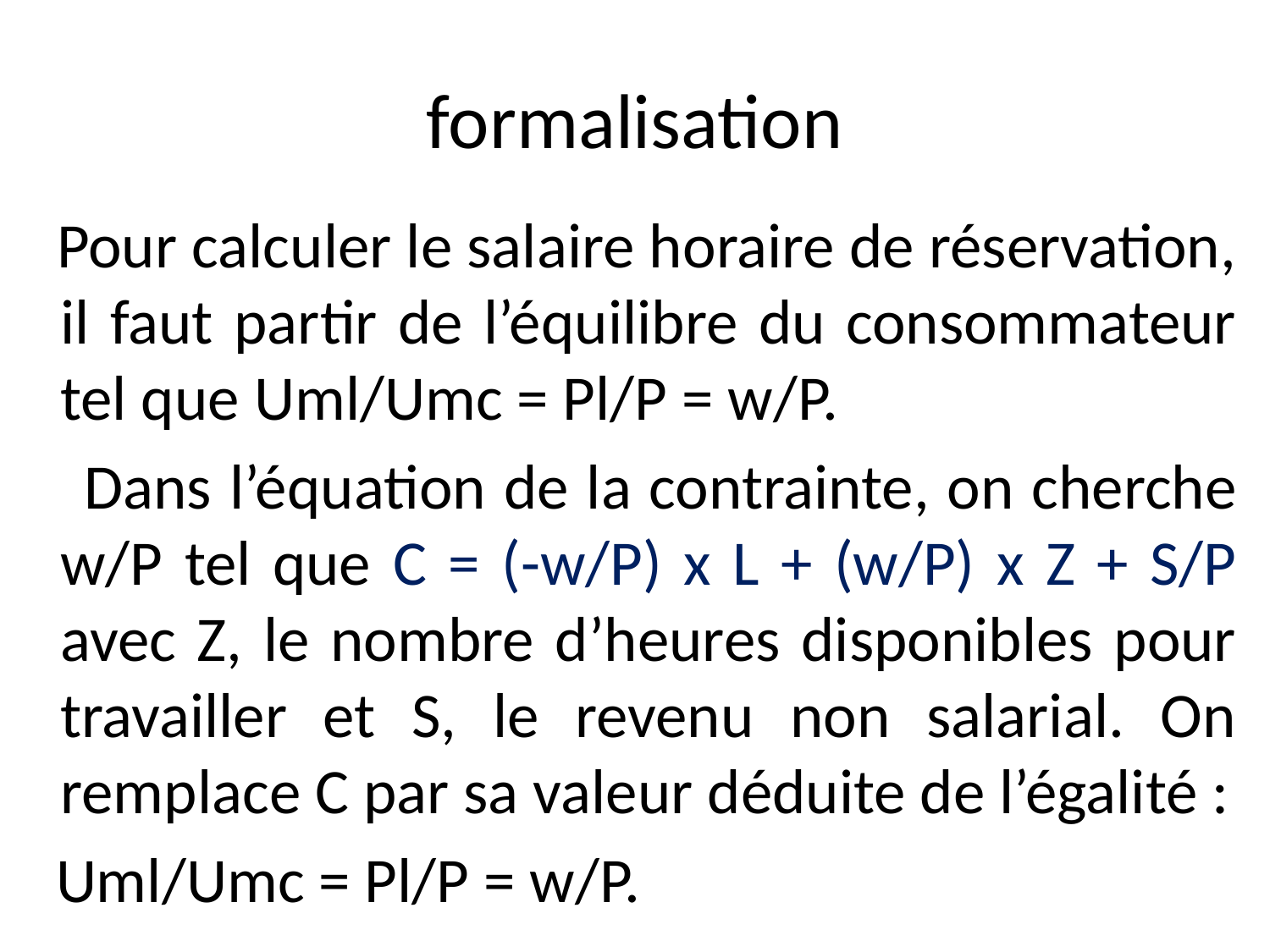

# formalisation
   Pour calculer le salaire horaire de réservation, il faut partir de l’équilibre du consommateur tel que Uml/Umc = Pl/P = w/P.
    Dans l’équation de la contrainte, on cherche w/P tel que C = (-w/P) x L + (w/P) x Z + S/P avec Z, le nombre d’heures disponibles pour travailler et S, le revenu non salarial. On remplace C par sa valeur déduite de l’égalité :
   Uml/Umc = Pl/P = w/P.